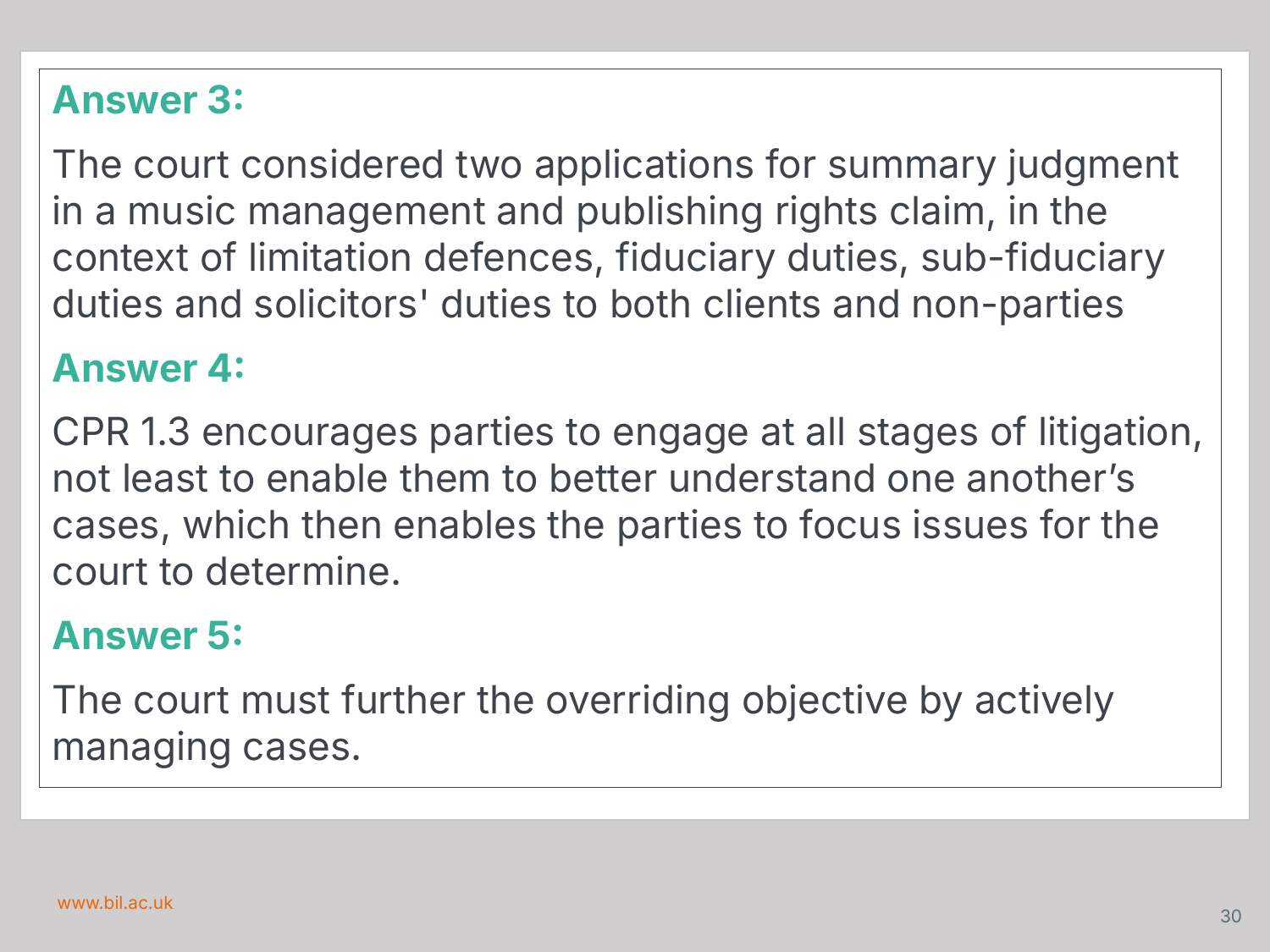

Answer 3:
The court considered two applications for summary judgment in a music management and publishing rights claim, in the context of limitation defences, fiduciary duties, sub-fiduciary duties and solicitors' duties to both clients and non-parties
Answer 4:
CPR 1.3 encourages parties to engage at all stages of litigation, not least to enable them to better understand one another’s cases, which then enables the parties to focus issues for the court to determine.
Answer 5:
The court must further the overriding objective by actively managing cases.

www.bil.ac.uk
30